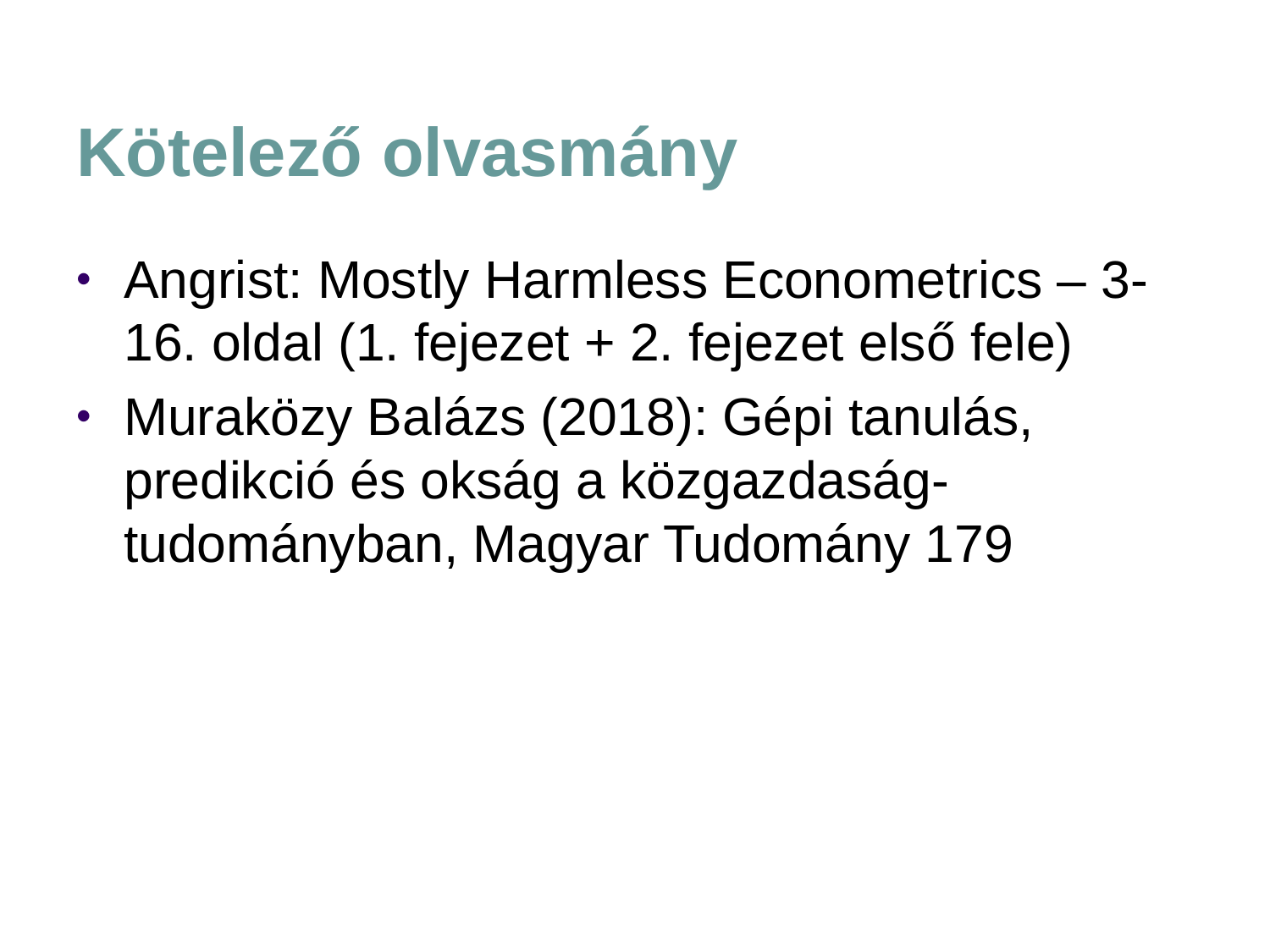

# Kötelező olvasmány
Angrist: Mostly Harmless Econometrics – 3-16. oldal (1. fejezet + 2. fejezet első fele)
Muraközy Balázs (2018): Gépi tanulás, predikció és okság a közgazdaság-tudományban, Magyar Tudomány 179